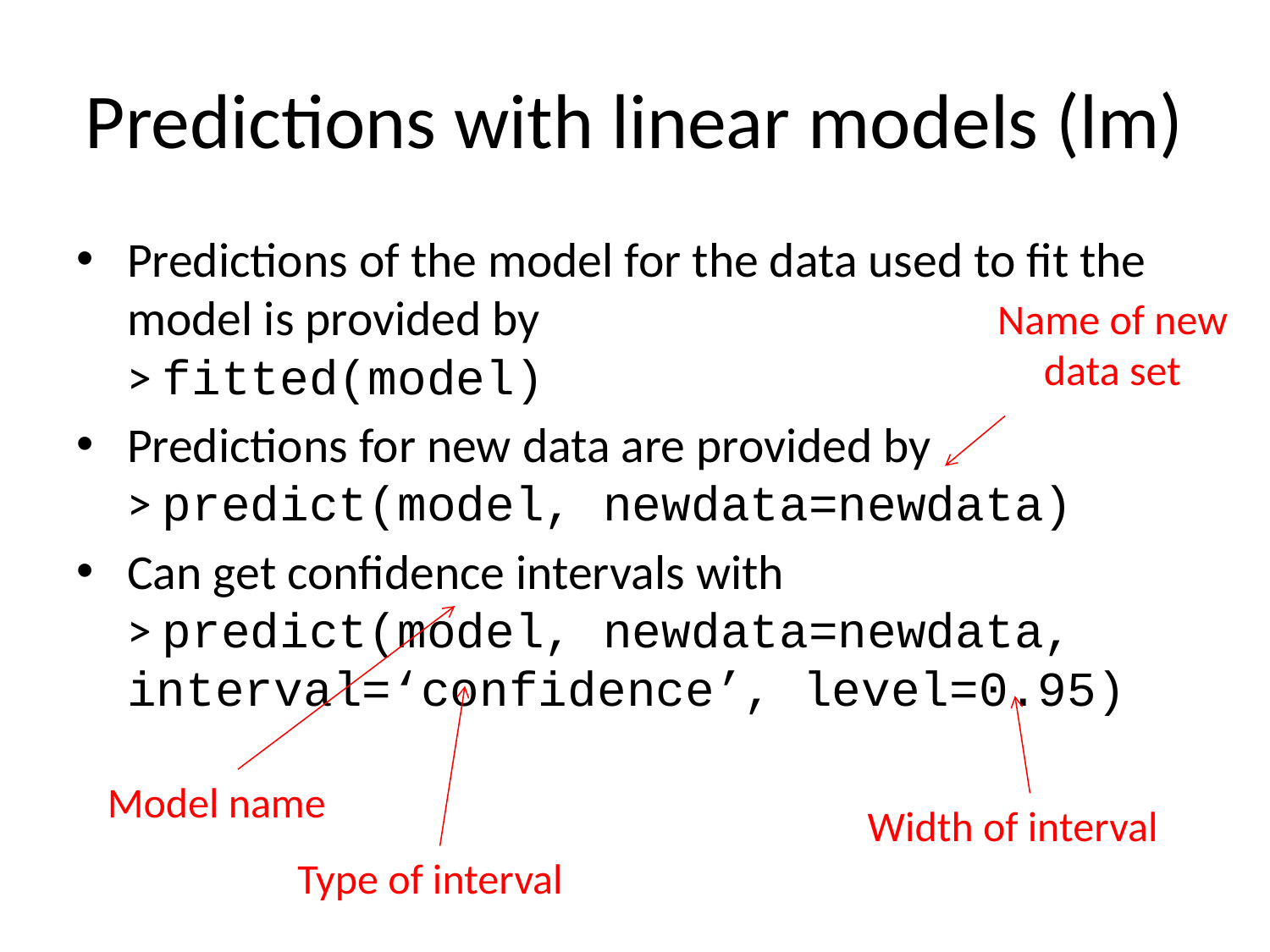

# Predictions with linear models (lm)
Predictions of the model for the data used to fit the model is provided by
> fitted(model)
Predictions for new data are provided by
> predict(model, newdata=newdata)
Can get confidence intervals with
> predict(model, newdata=newdata, 		interval=‘confidence’, level=0.95)

Name of new data set
Model name
Type of interval
Width of interval